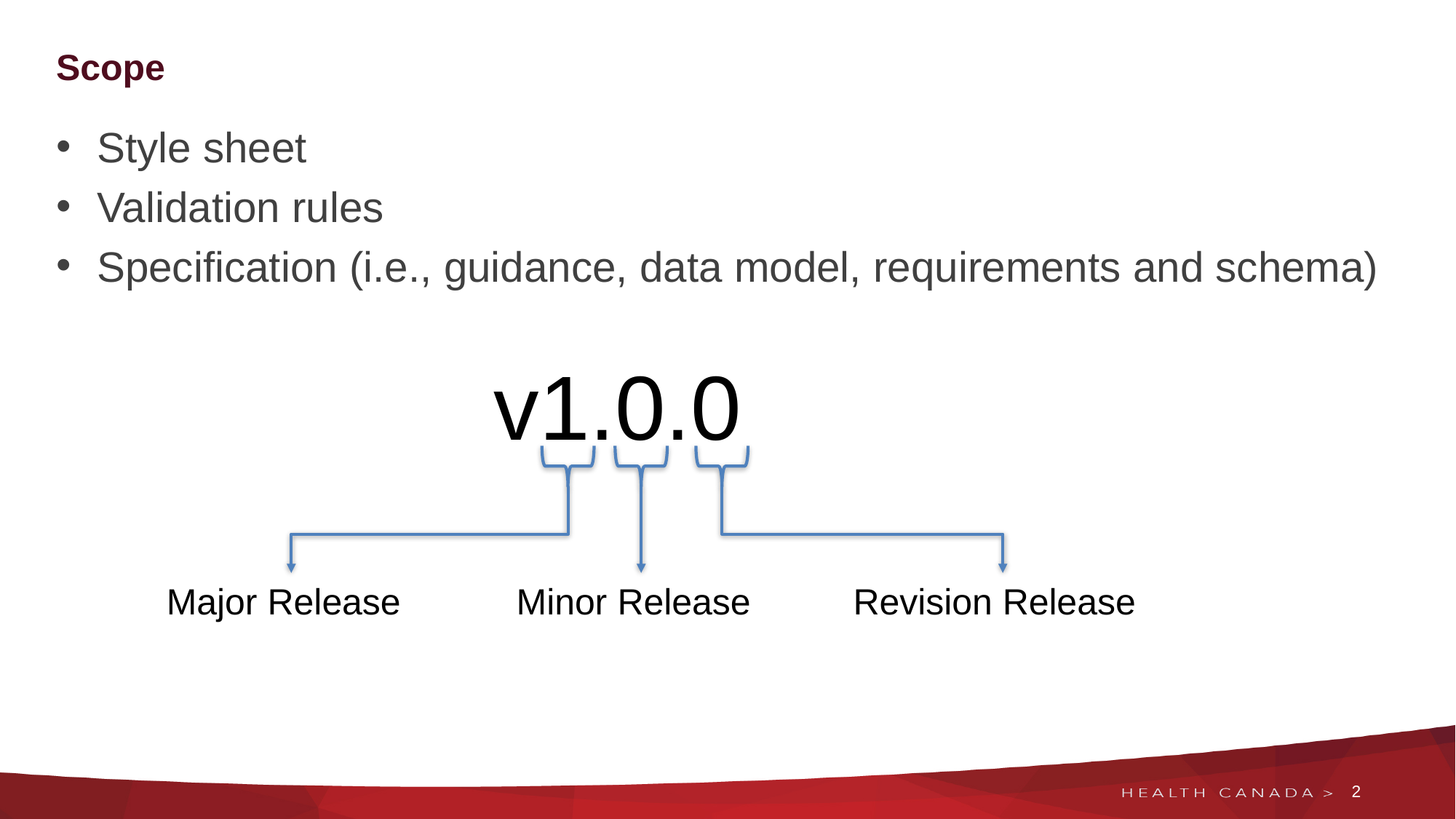

# Scope
Style sheet
Validation rules
Specification (i.e., guidance, data model, requirements and schema)
v1.0.0

Major Release
Minor Release
Revision Release
2